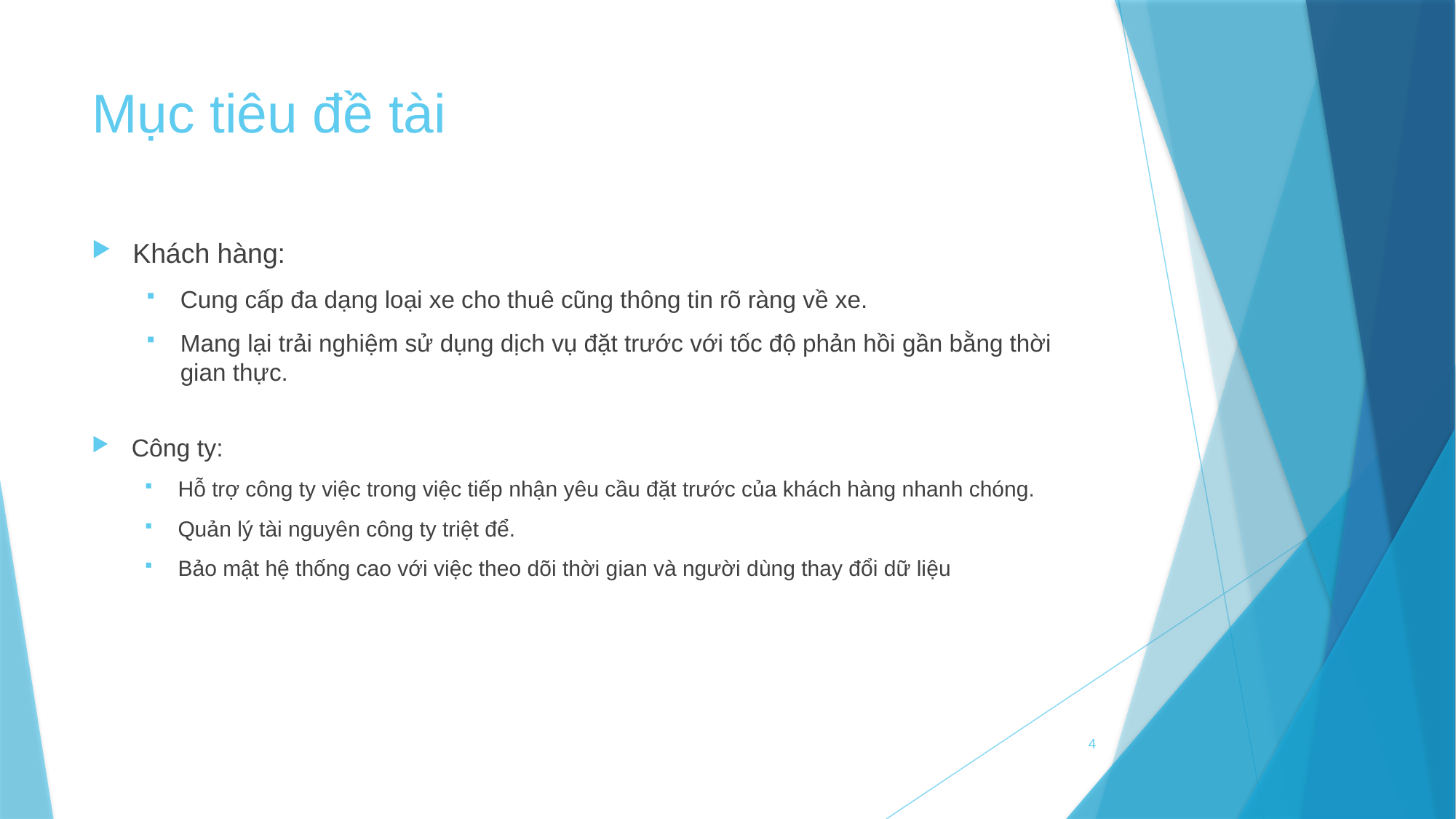

# Mục tiêu đề tài
Khách hàng:
Cung cấp đa dạng loại xe cho thuê cũng thông tin rõ ràng về xe.
Mang lại trải nghiệm sử dụng dịch vụ đặt trước với tốc độ phản hồi gần bằng thời gian thực.
Công ty:
Hỗ trợ công ty việc trong việc tiếp nhận yêu cầu đặt trước của khách hàng nhanh chóng.
Quản lý tài nguyên công ty triệt để.
Bảo mật hệ thống cao với việc theo dõi thời gian và người dùng thay đổi dữ liệu

4